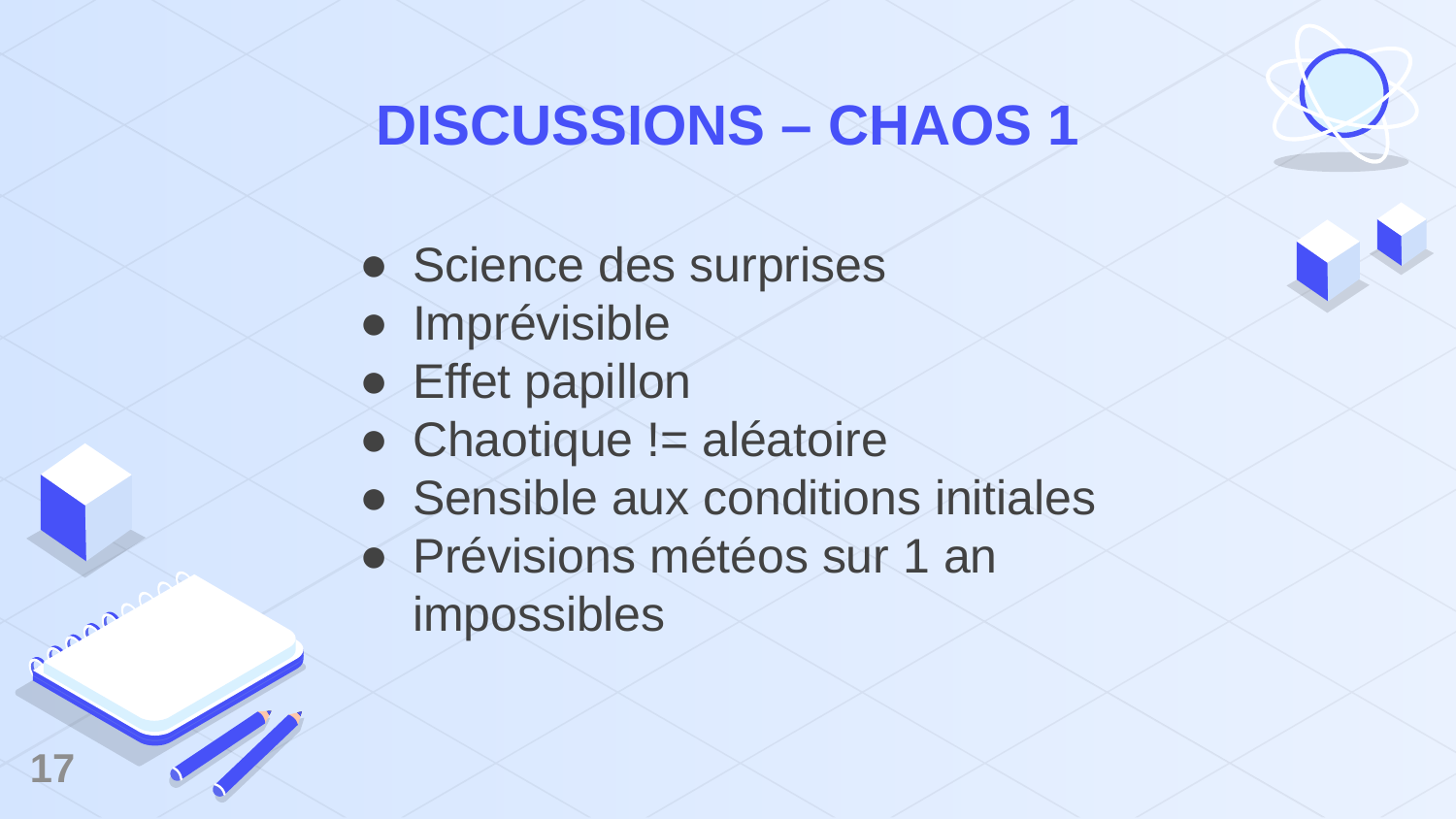

# DISCUSSIONS – CHAOS 1
Science des surprises
Imprévisible
Effet papillon
Chaotique != aléatoire
Sensible aux conditions initiales
Prévisions météos sur 1 an impossibles

17